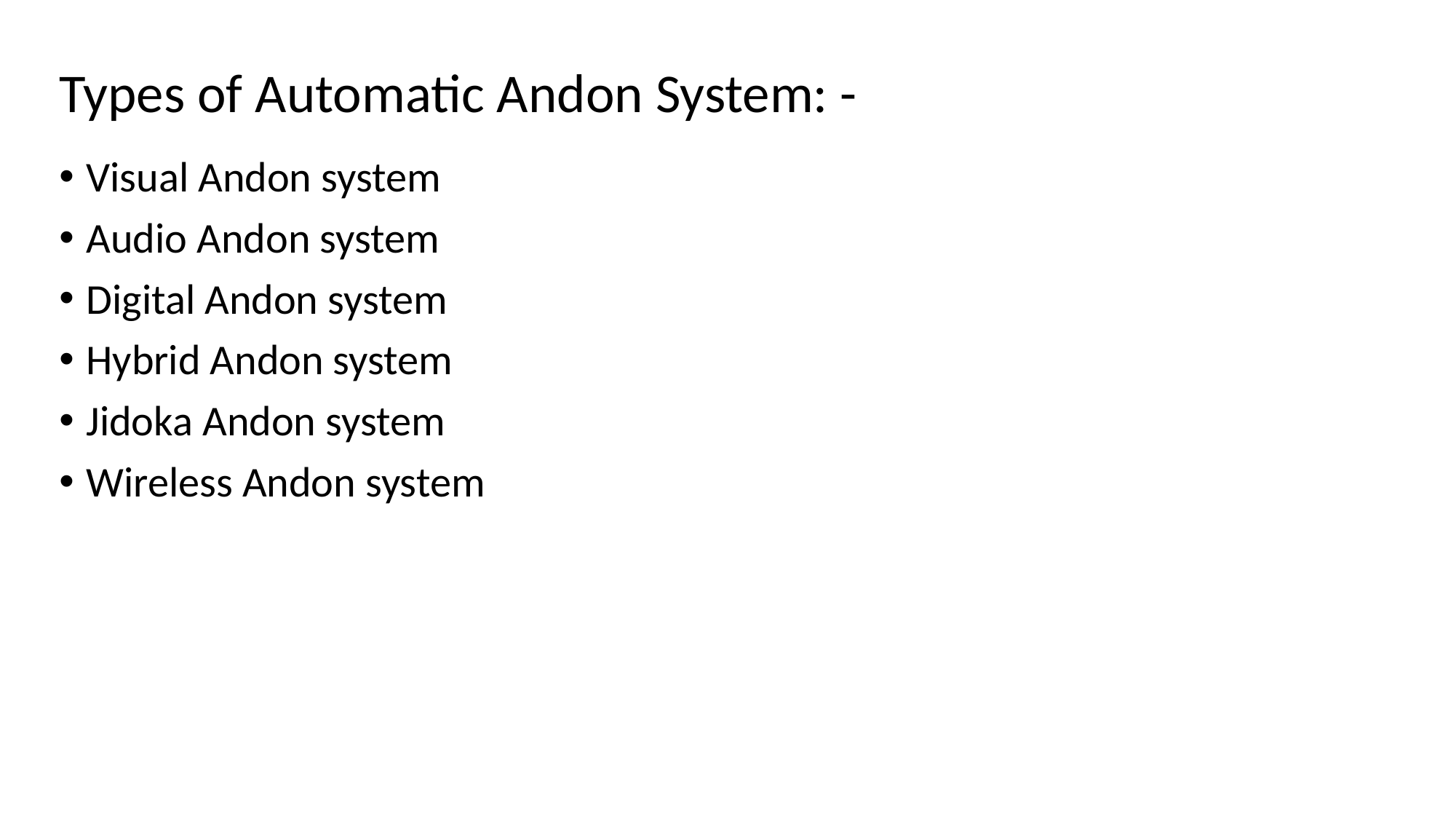

# Types of Automatic Andon System: -
Visual Andon system
Audio Andon system
Digital Andon system
Hybrid Andon system
Jidoka Andon system
Wireless Andon system